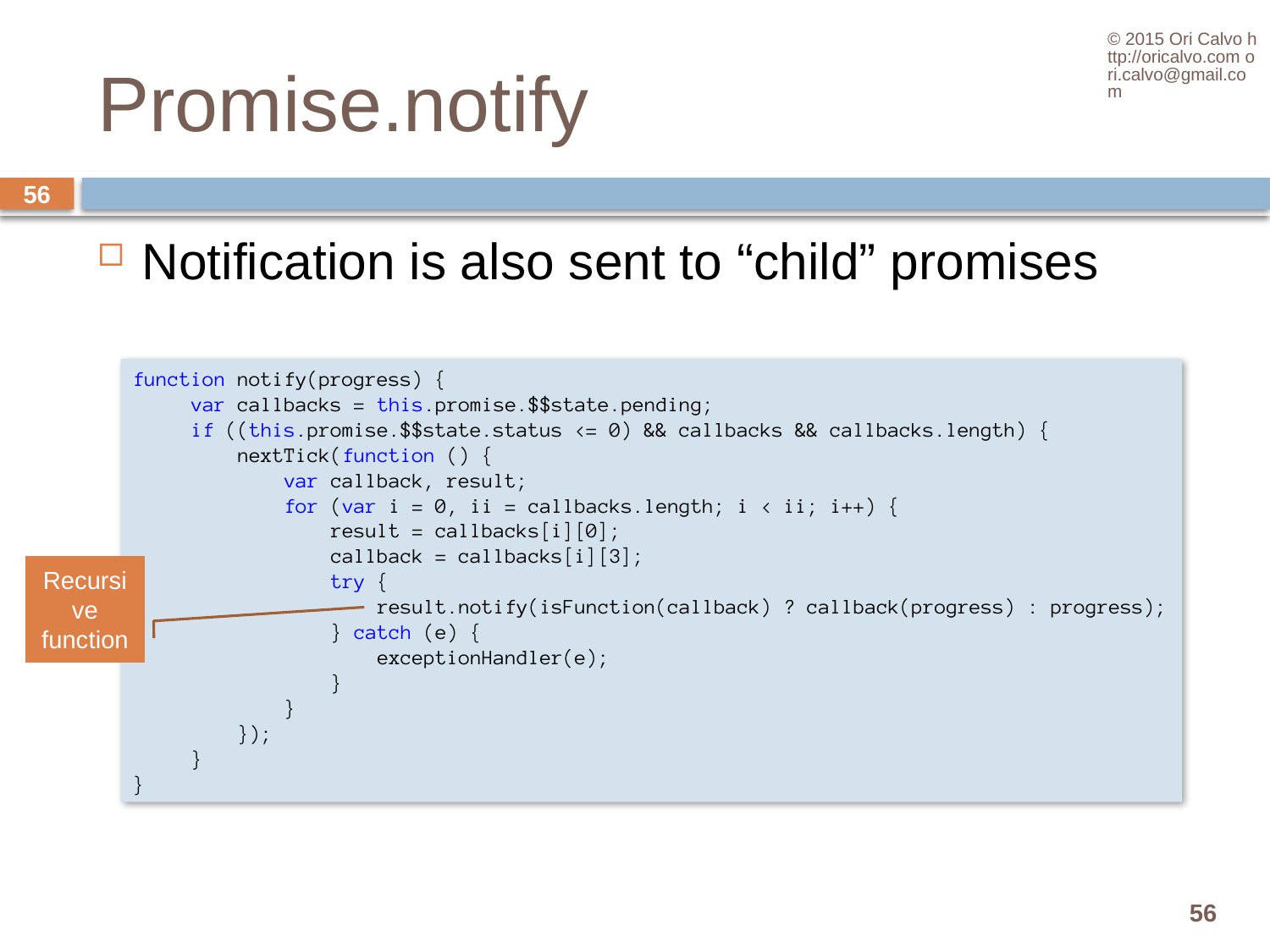

© 2015 Ori Calvo http://oricalvo.com ori.calvo@gmail.com
# Promise.notify
56
Notification is also sent to “child” promises
function notify(progress) {
     var callbacks = this.promise.$$state.pending;
     if ((this.promise.$$state.status <= 0) && callbacks && callbacks.length) {
         nextTick(function () {
             var callback, result;
             for (var i = 0, ii = callbacks.length; i < ii; i++) {
                 result = callbacks[i][0];
                 callback = callbacks[i][3];
                 try {
                     result.notify(isFunction(callback) ? callback(progress) : progress);
                 } catch (e) {
                     exceptionHandler(e);
                 }
             }
         });
     }
}
Recursive function